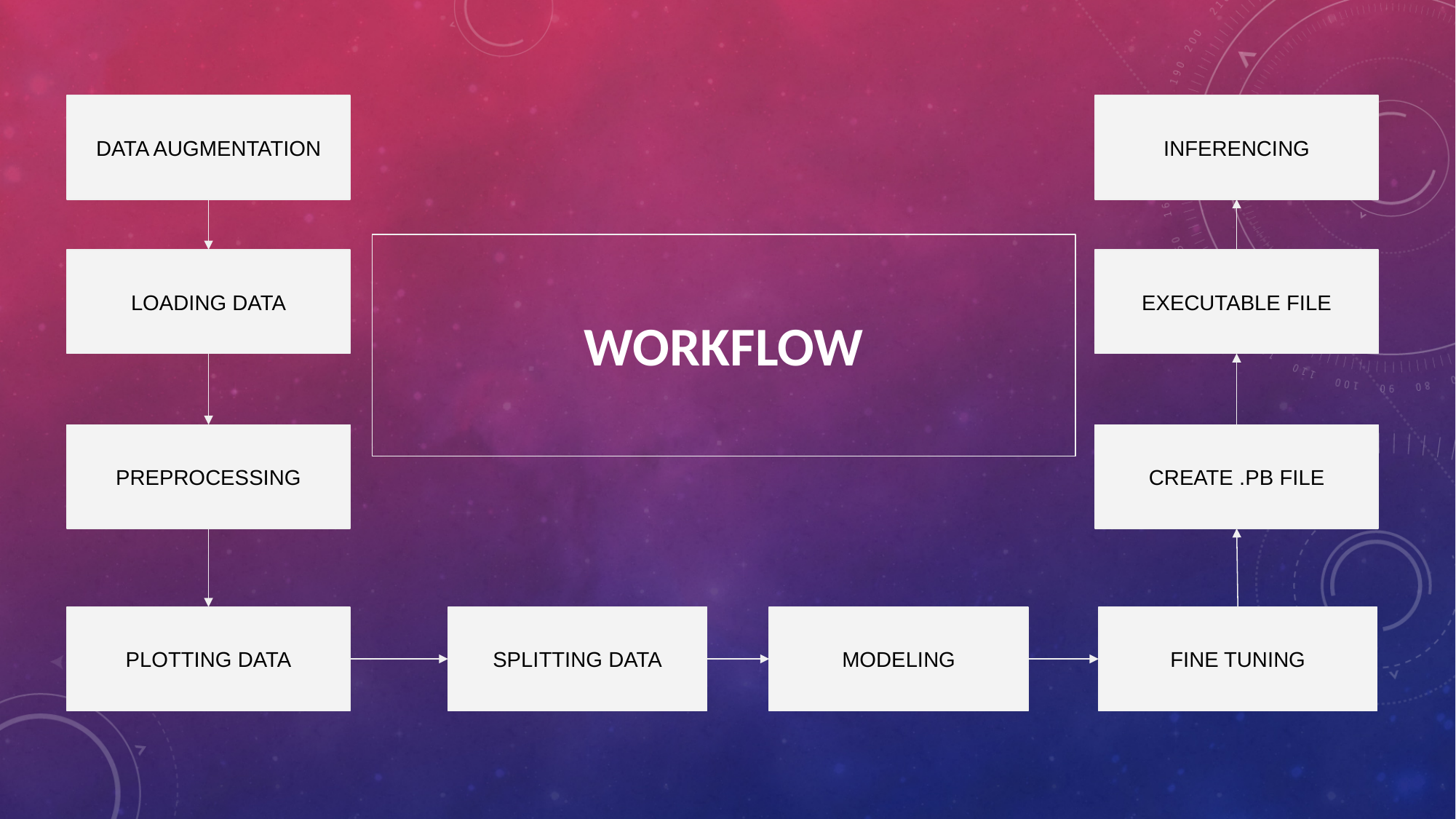

DATA AUGMENTATION
INFERENCING

WORKFLOW
LOADING DATA
EXECUTABLE FILE
PREPROCESSING
CREATE .PB FILE
PLOTTING DATA
SPLITTING DATA
MODELING
FINE TUNING